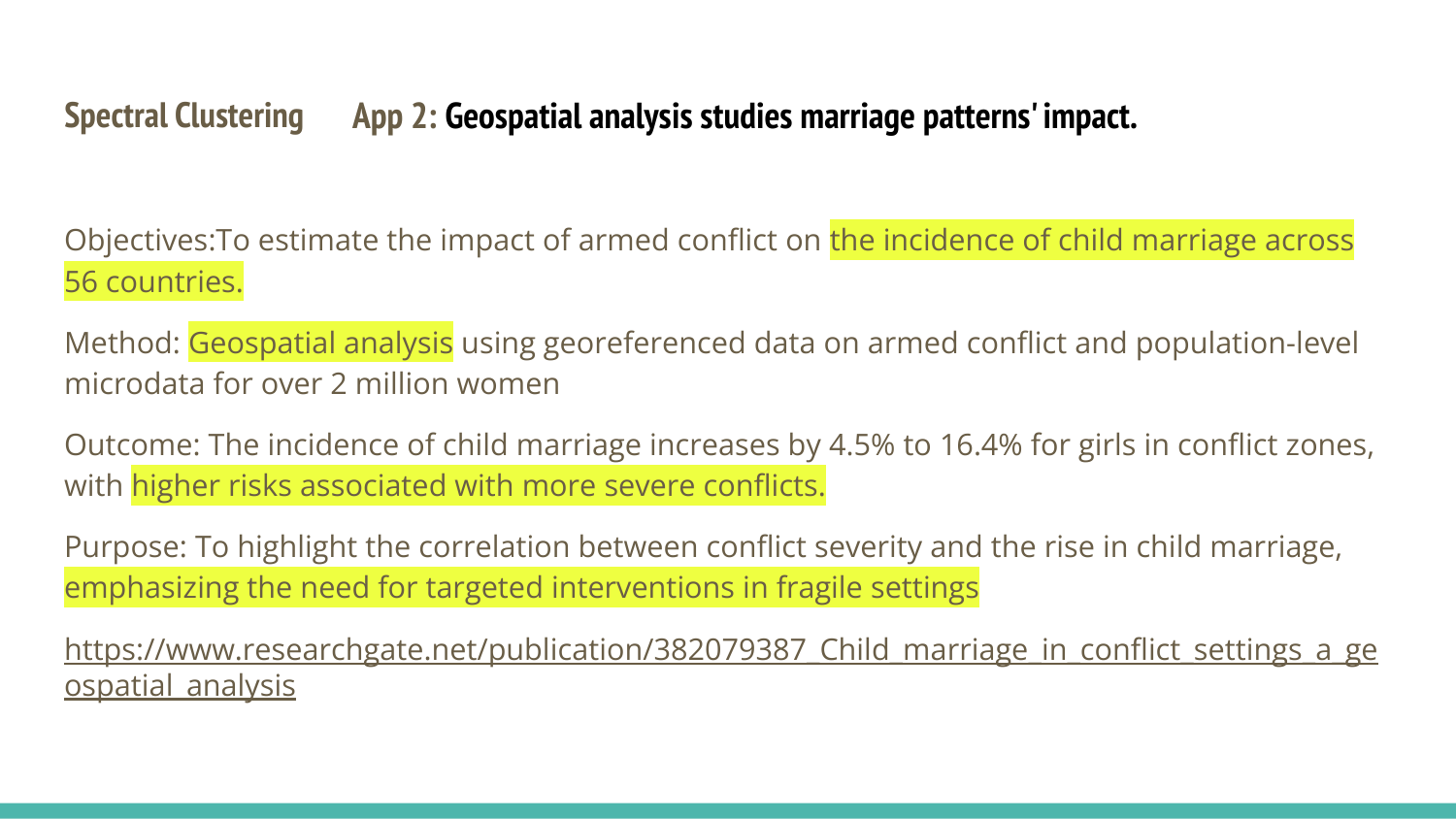

# Spectral Clustering

App 2: Geospatial analysis studies marriage patterns' impact.
Objectives:To estimate the impact of armed conflict on the incidence of child marriage across 56 countries.
Method: Geospatial analysis using georeferenced data on armed conflict and population-level microdata for over 2 million women
Outcome: The incidence of child marriage increases by 4.5% to 16.4% for girls in conflict zones, with higher risks associated with more severe conflicts.
Purpose: To highlight the correlation between conflict severity and the rise in child marriage, emphasizing the need for targeted interventions in fragile settings
https://www.researchgate.net/publication/382079387_Child_marriage_in_conflict_settings_a_geospatial_analysis